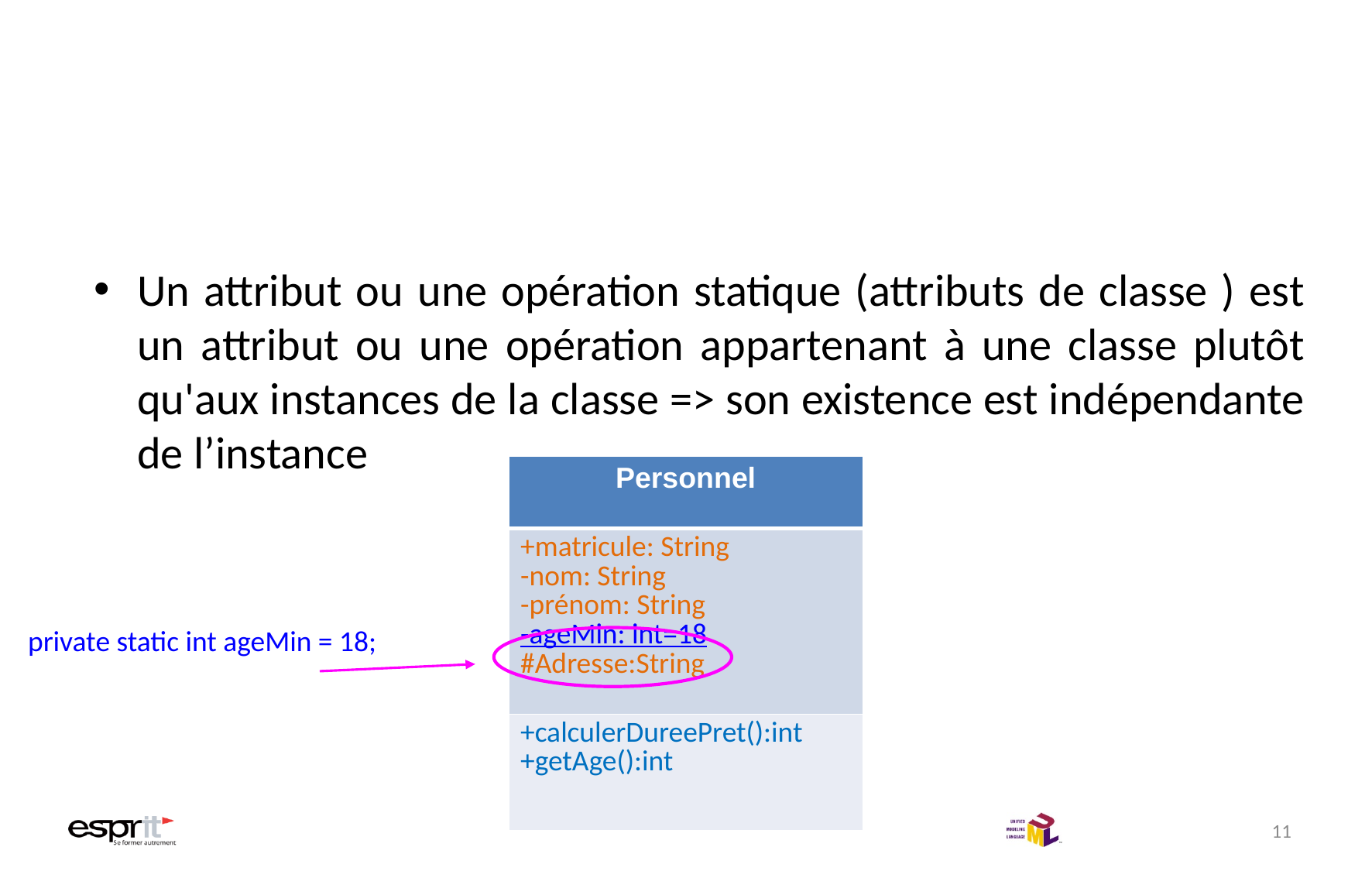

# 4-L’attribut « Static »
Un attribut ou une opération statique (attributs de classe ) est un attribut ou une opération appartenant à une classe plutôt qu'aux instances de la classe => son existence est indépendante de l’instance
| Personnel |
| --- |
| +matricule: String -nom: String -prénom: String -ageMin: int=18 #Adresse:String |
| +calculerDureePret():int +getAge():int |
private static int ageMin = 18;

11